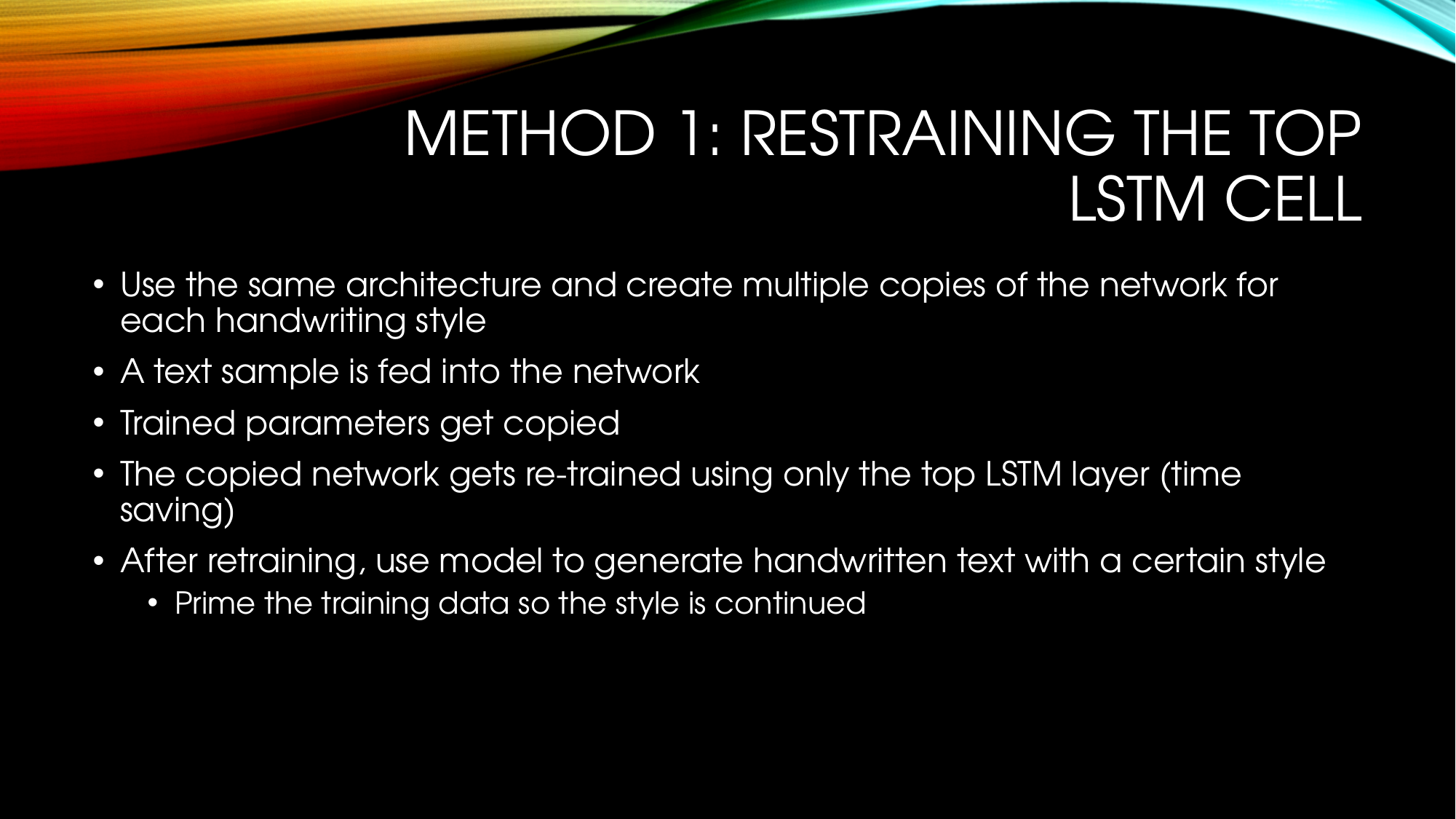

# Method 1: Restraining the top LSTM CELl
Use the same architecture and create multiple copies of the network for each handwriting style
A text sample is fed into the network
Trained parameters get copied
The copied network gets re-trained using only the top LSTM layer (time saving)
After retraining, use model to generate handwritten text with a certain style
Prime the training data so the style is continued